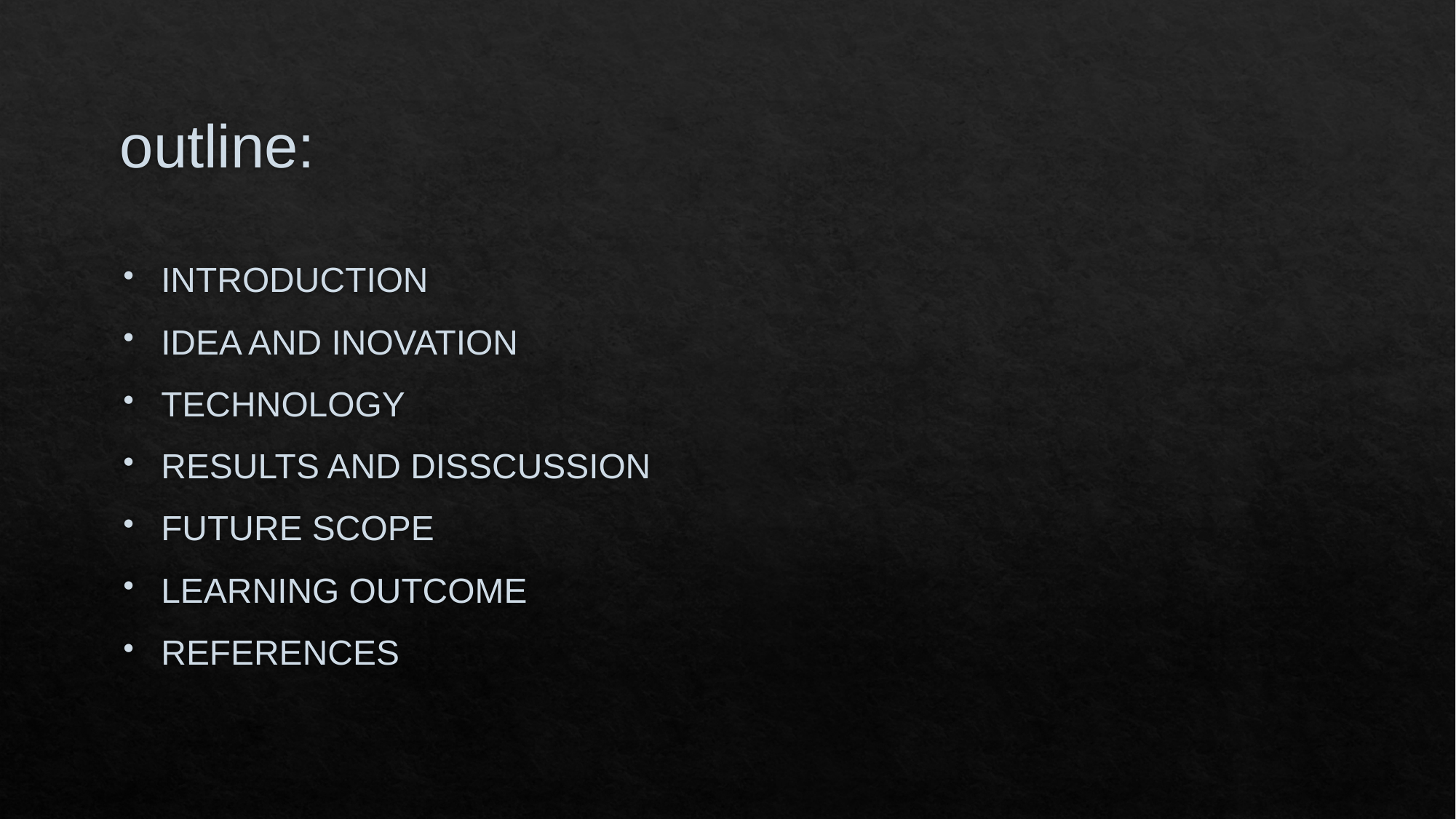

# outline:
INTRODUCTION
IDEA AND INOVATION
TECHNOLOGY
RESULTS AND DISSCUSSION
FUTURE SCOPE
LEARNING OUTCOME
REFERENCES